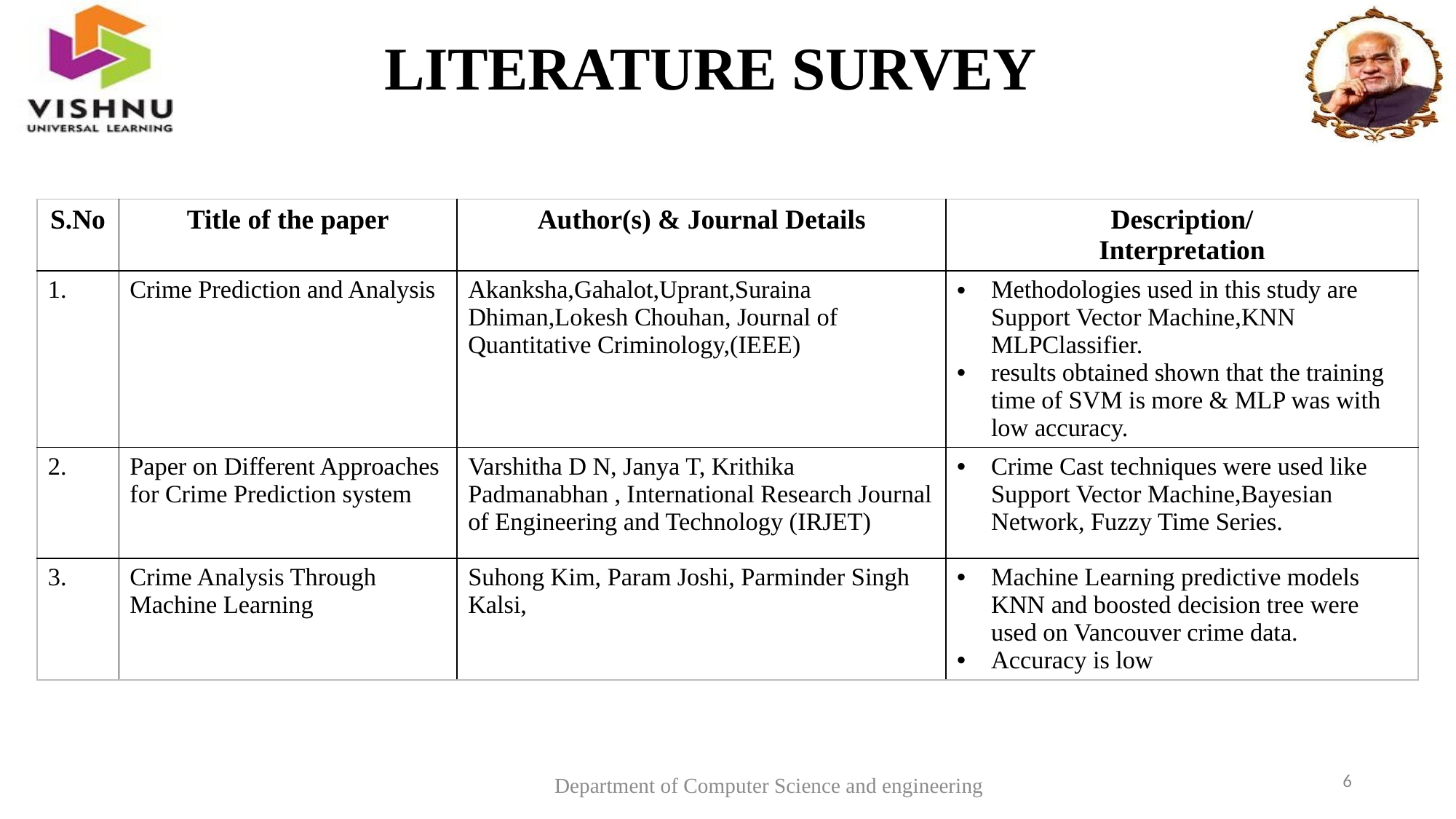

# LITERATURE SURVEY
| S.No | Title of the paper | Author(s) & Journal Details | Description/ Interpretation |
| --- | --- | --- | --- |
| 1. | Crime Prediction and Analysis | Akanksha,Gahalot,Uprant,Suraina Dhiman,Lokesh Chouhan, Journal of Quantitative Criminology,(IEEE) | Methodologies used in this study are Support Vector Machine,KNN MLPClassifier. results obtained shown that the training time of SVM is more & MLP was with low accuracy. |
| 2. | Paper on Different Approaches for Crime Prediction system | Varshitha D N, Janya T, Krithika Padmanabhan , International Research Journal of Engineering and Technology (IRJET) | Crime Cast techniques were used like Support Vector Machine,Bayesian Network, Fuzzy Time Series. |
| 3. | Crime Analysis Through Machine Learning | Suhong Kim, Param Joshi, Parminder Singh Kalsi, | Machine Learning predictive models KNN and boosted decision tree were used on Vancouver crime data. Accuracy is low |
Department of Computer Science and engineering

6